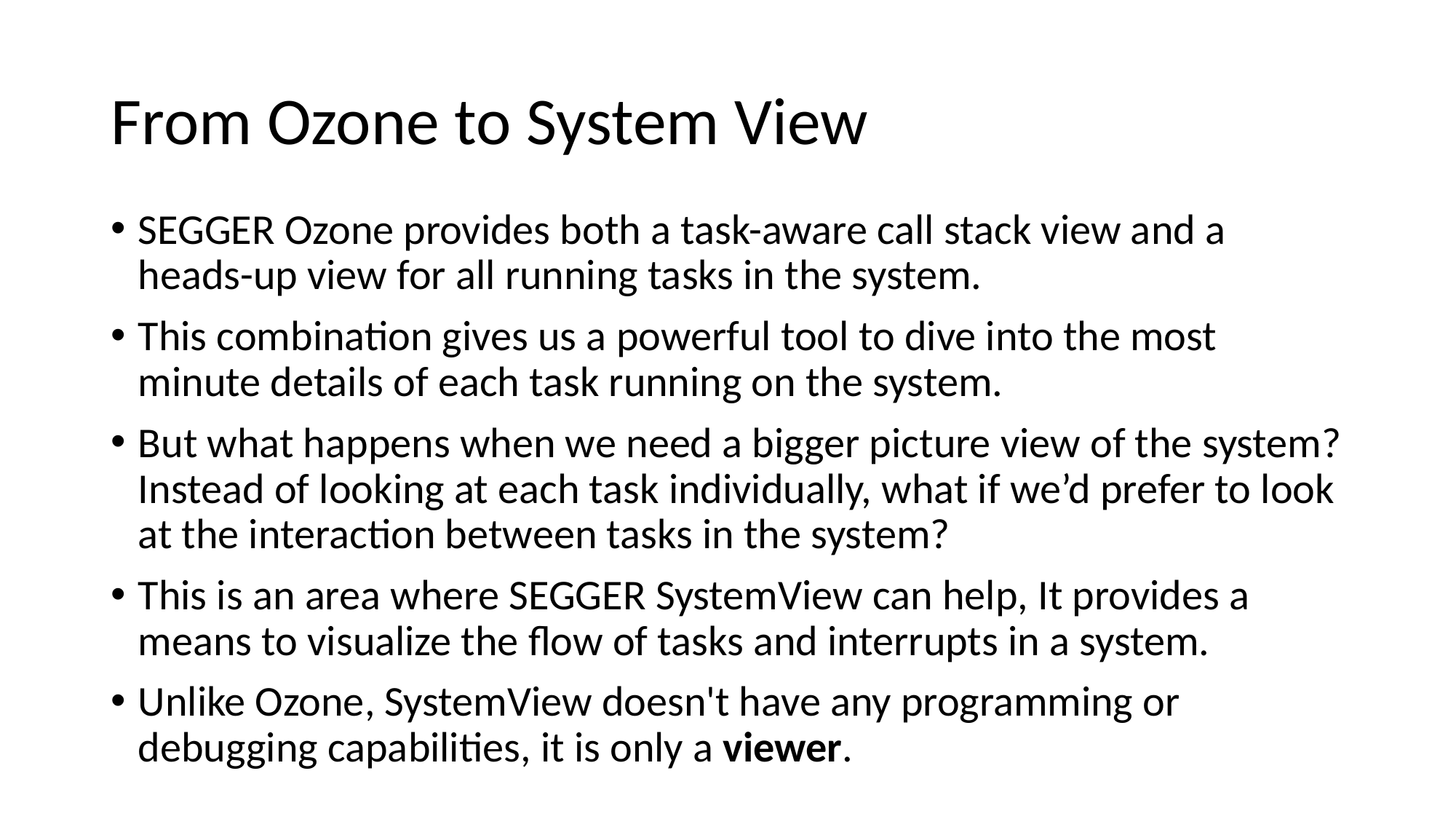

# From Ozone to System View
SEGGER Ozone provides both a task-aware call stack view and a heads-up view for all running tasks in the system.
This combination gives us a powerful tool to dive into the most minute details of each task running on the system.
But what happens when we need a bigger picture view of the system? Instead of looking at each task individually, what if we’d prefer to look at the interaction between tasks in the system?
This is an area where SEGGER SystemView can help, It provides a means to visualize the flow of tasks and interrupts in a system.
Unlike Ozone, SystemView doesn't have any programming or debugging capabilities, it is only a viewer.